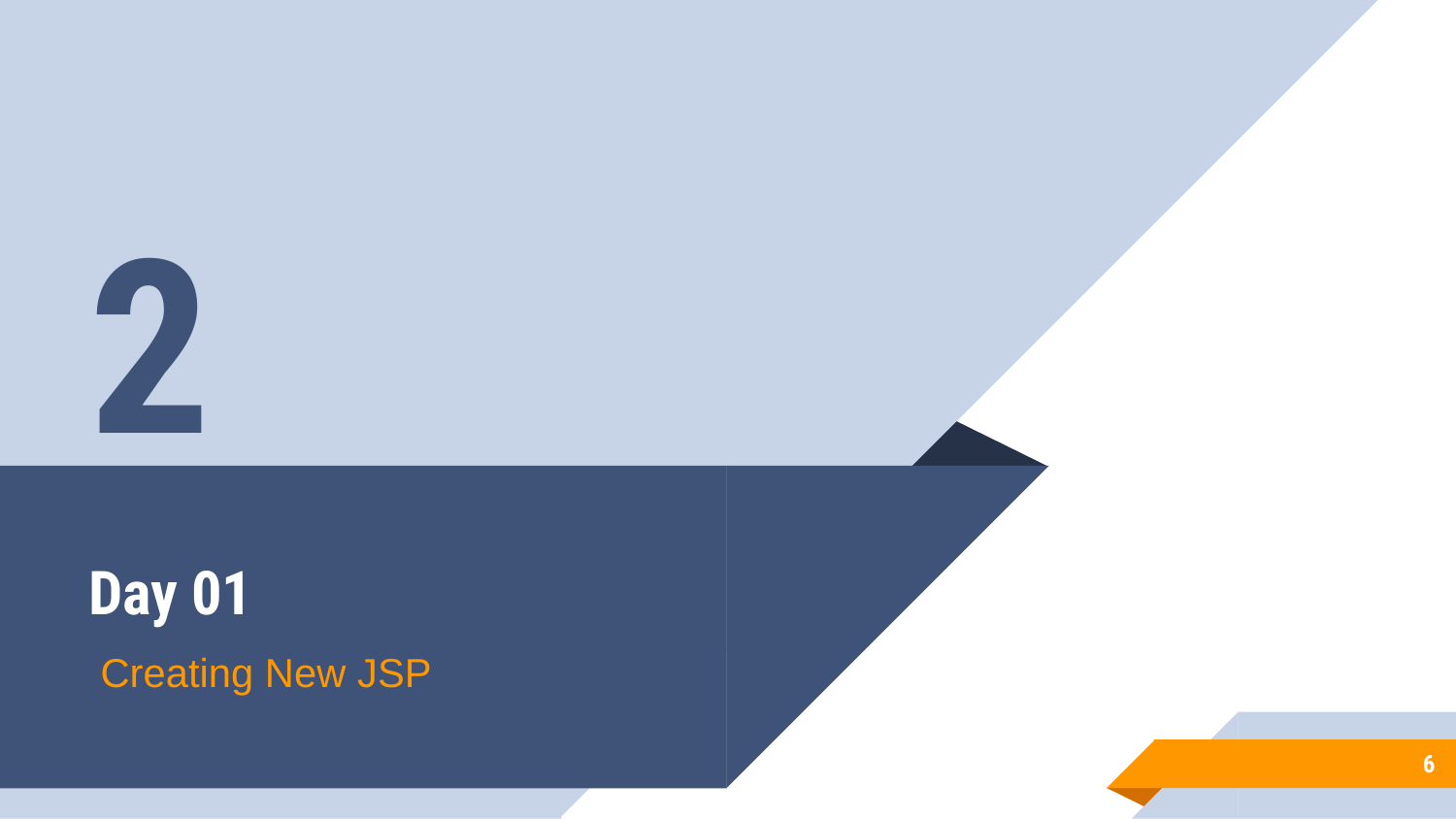

2
# Day 01
Creating New JSP
6